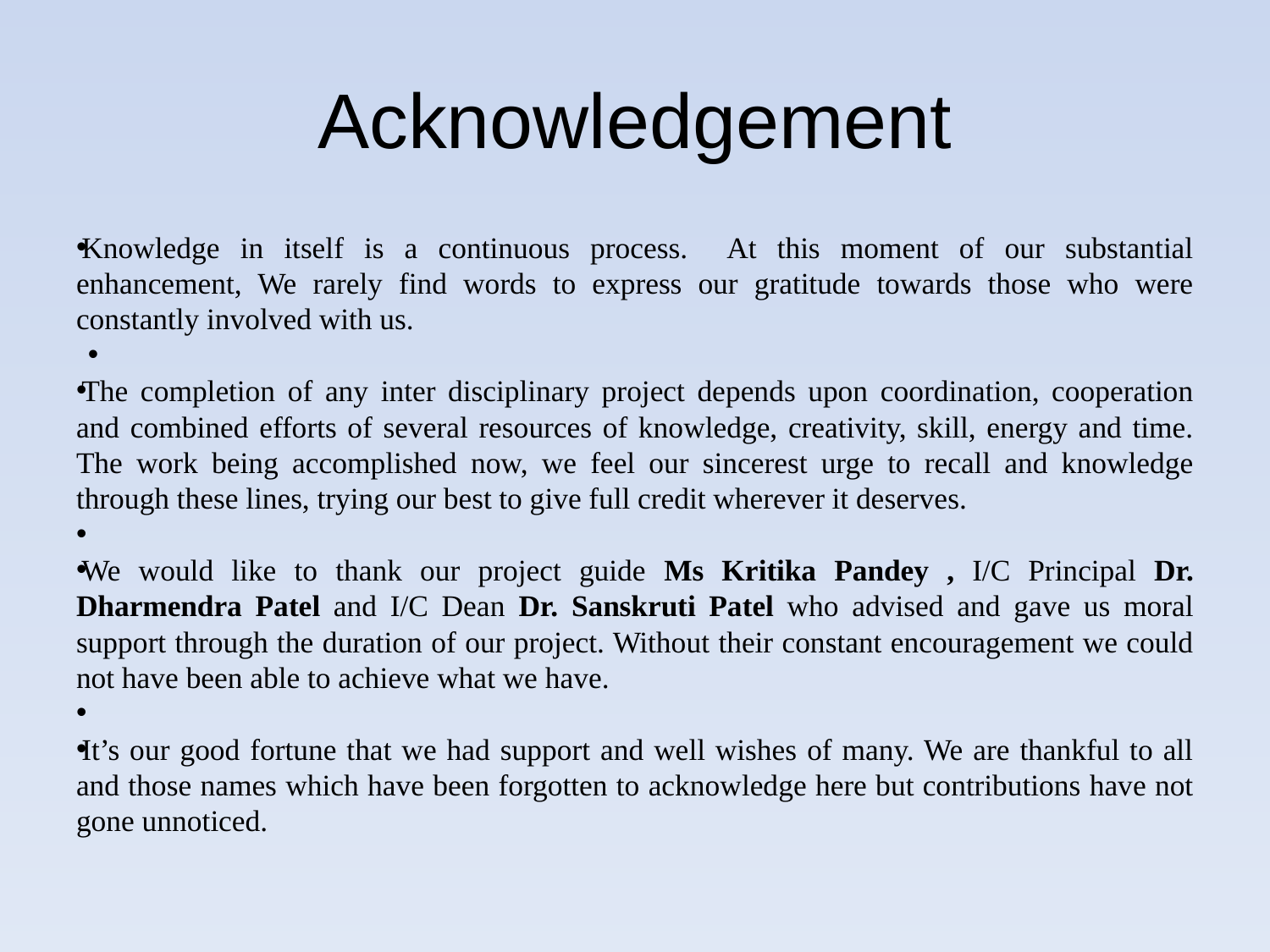

# Acknowledgement
Knowledge in itself is a continuous process.  At this moment of our substantial enhancement, We rarely find words to express our gratitude towards those who were constantly involved with us.

The completion of any inter disciplinary project depends upon coordination, cooperation and combined efforts of several resources of knowledge, creativity, skill, energy and time. The work being accomplished now, we feel our sincerest urge to recall and knowledge through these lines, trying our best to give full credit wherever it deserves.

We would like to thank our project guide Ms Kritika Pandey , I/C Principal Dr. Dharmendra Patel and I/C Dean Dr. Sanskruti Patel who advised and gave us moral support through the duration of our project. Without their constant encouragement we could not have been able to achieve what we have.

It’s our good fortune that we had support and well wishes of many. We are thankful to all and those names which have been forgotten to acknowledge here but contributions have not gone unnoticed.